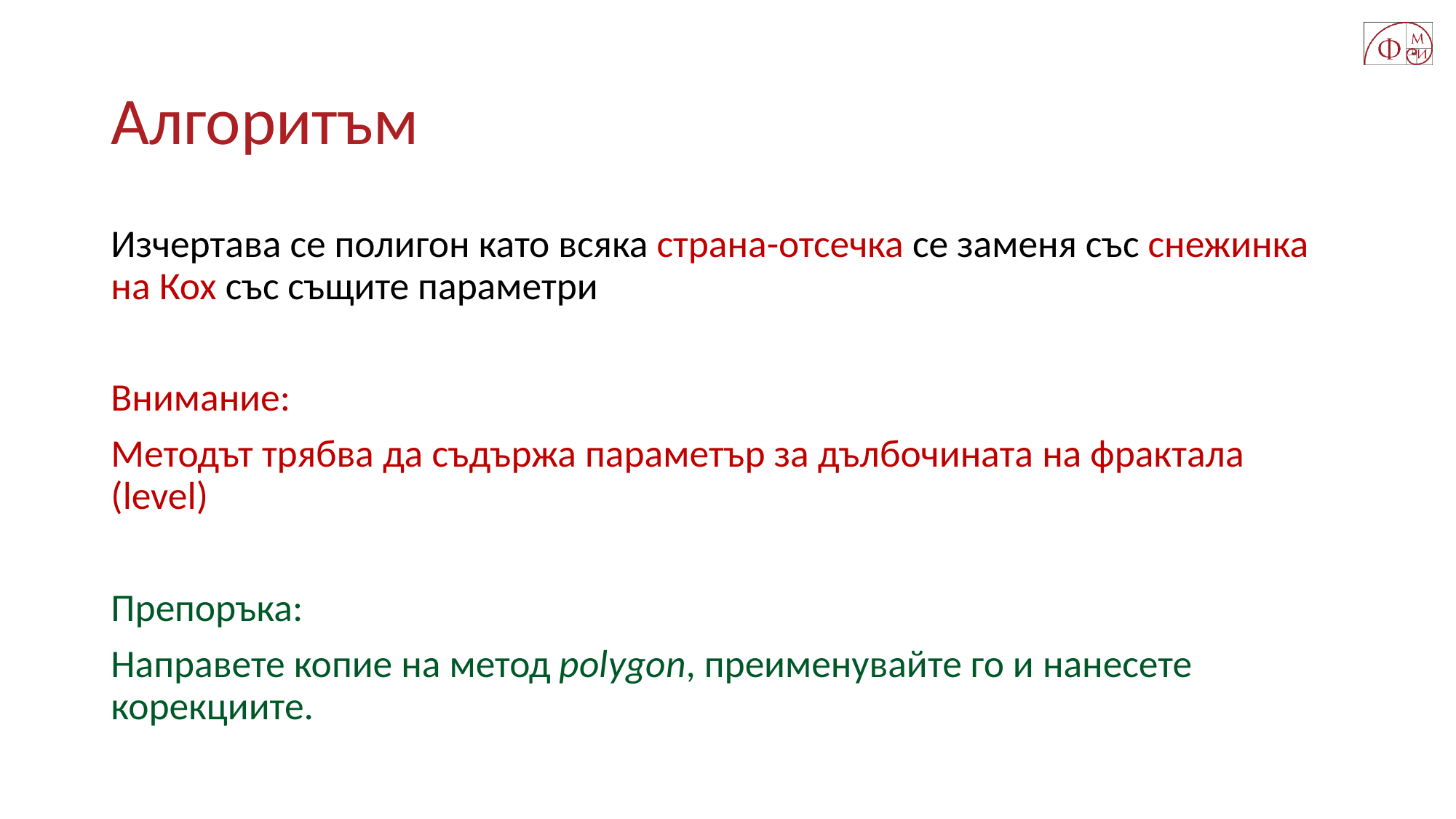

# Алгоритъм
Изчертава се полигон като всяка страна-отсечка се заменя със снежинка на Кох със същите параметри

Внимание:
Методът трябва да съдържа параметър за дълбочината на фрактала (level)

Препоръка:
Направете копие на метод polygon, преименувайте го и нанесете корекциите.